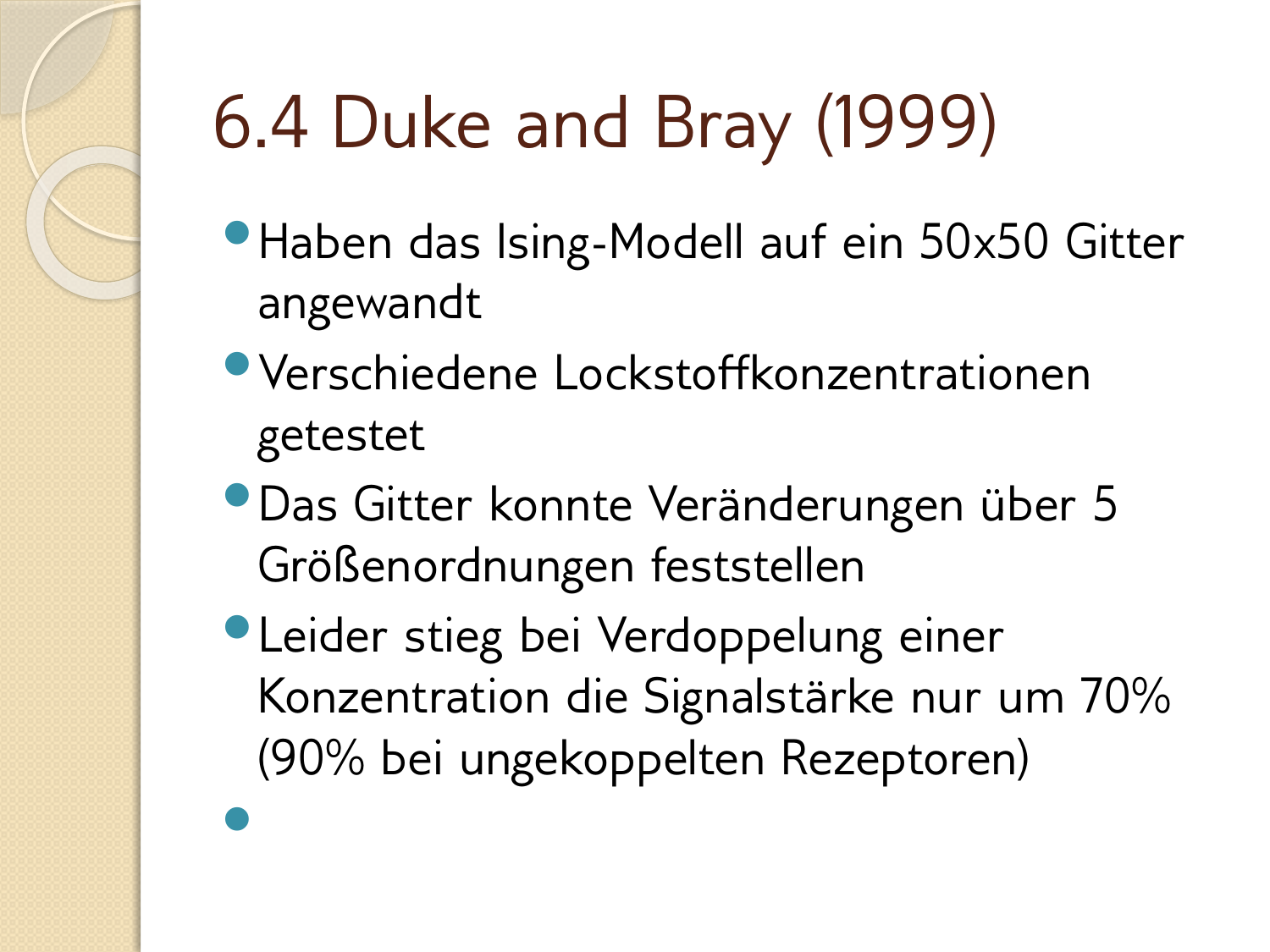

6.4 Duke and Bray (1999)
Haben das Ising-Modell auf ein 50x50 Gitter angewandt
Verschiedene Lockstoffkonzentrationen getestet
Das Gitter konnte Veränderungen über 5 Größenordnungen feststellen
Leider stieg bei Verdoppelung einer Konzentration die Signalstärke nur um 70% (90% bei ungekoppelten Rezeptoren)